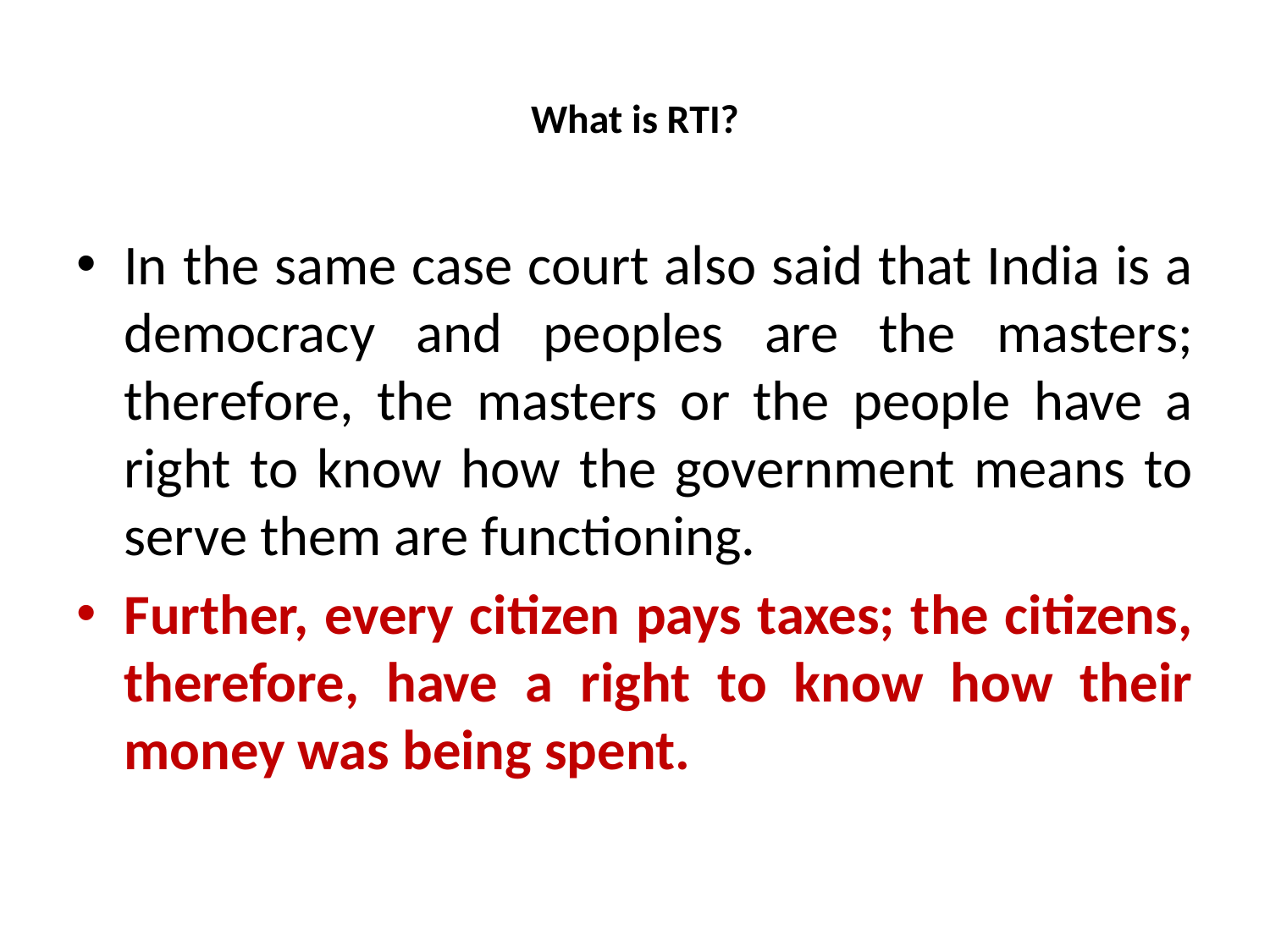

# What is RTI?
In the same case court also said that India is a democracy and peoples are the masters; therefore, the masters or the people have a right to know how the government means to serve them are functioning.
Further, every citizen pays taxes; the citizens, therefore, have a right to know how their money was being spent.